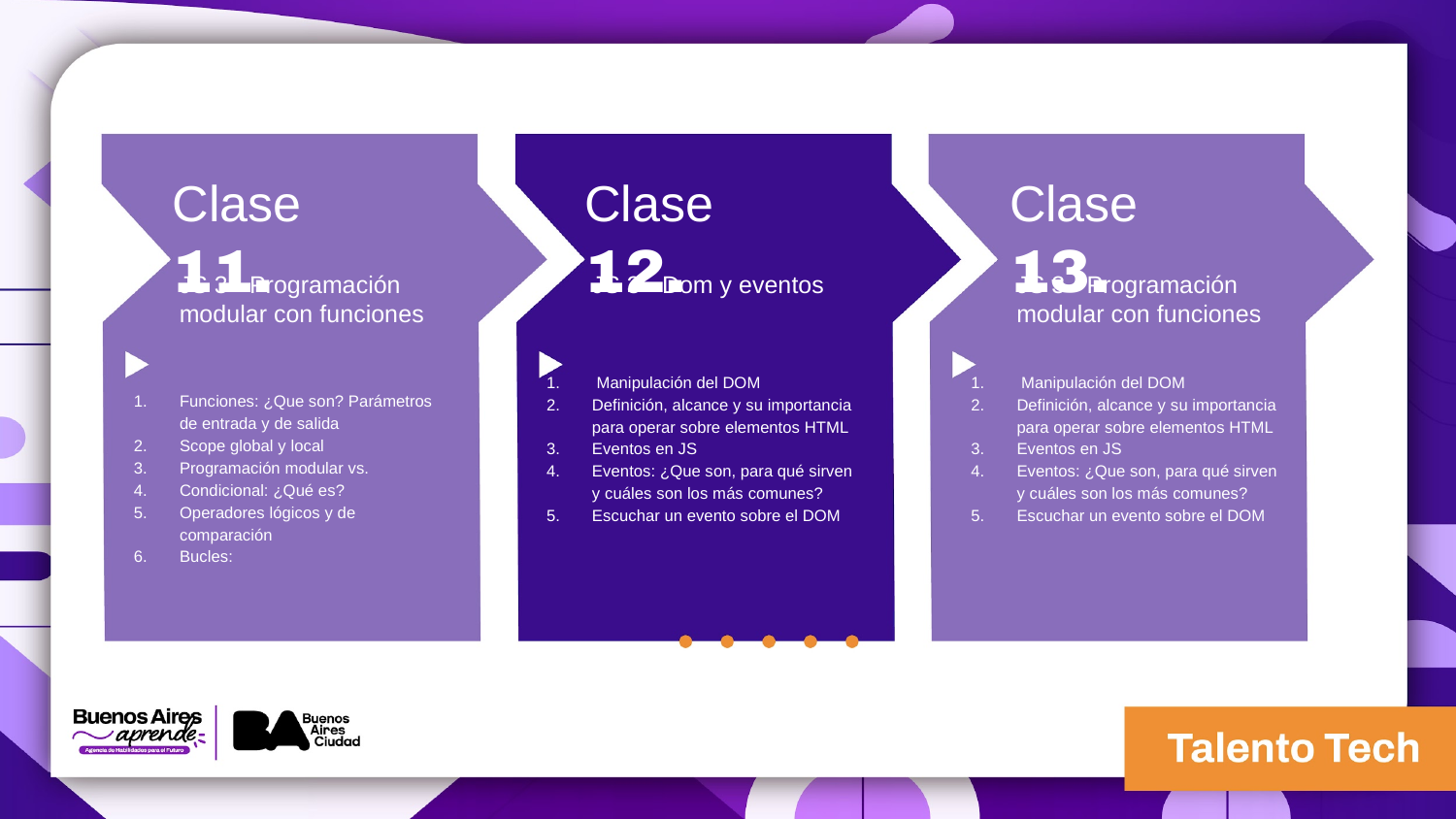

Clase  11.
Clase  12.
Clase  13.
JS 3 - Programación modular con funciones

JS 3 - Dom y eventos

JS 3 - Programación modular con funciones

 Manipulación del DOM
Definición, alcance y su importancia para operar sobre elementos HTML
Eventos en JS
Eventos: ¿Que son, para qué sirven y cuáles son los más comunes?
Escuchar un evento sobre el DOM

 Manipulación del DOM
Definición, alcance y su importancia para operar sobre elementos HTML
Eventos en JS
Eventos: ¿Que son, para qué sirven y cuáles son los más comunes?
Escuchar un evento sobre el DOM

Funciones: ¿Que son? Parámetros de entrada y de salida
Scope global y local
Programación modular vs.
Condicional: ¿Qué es?
Operadores lógicos y de comparación
Bucles: